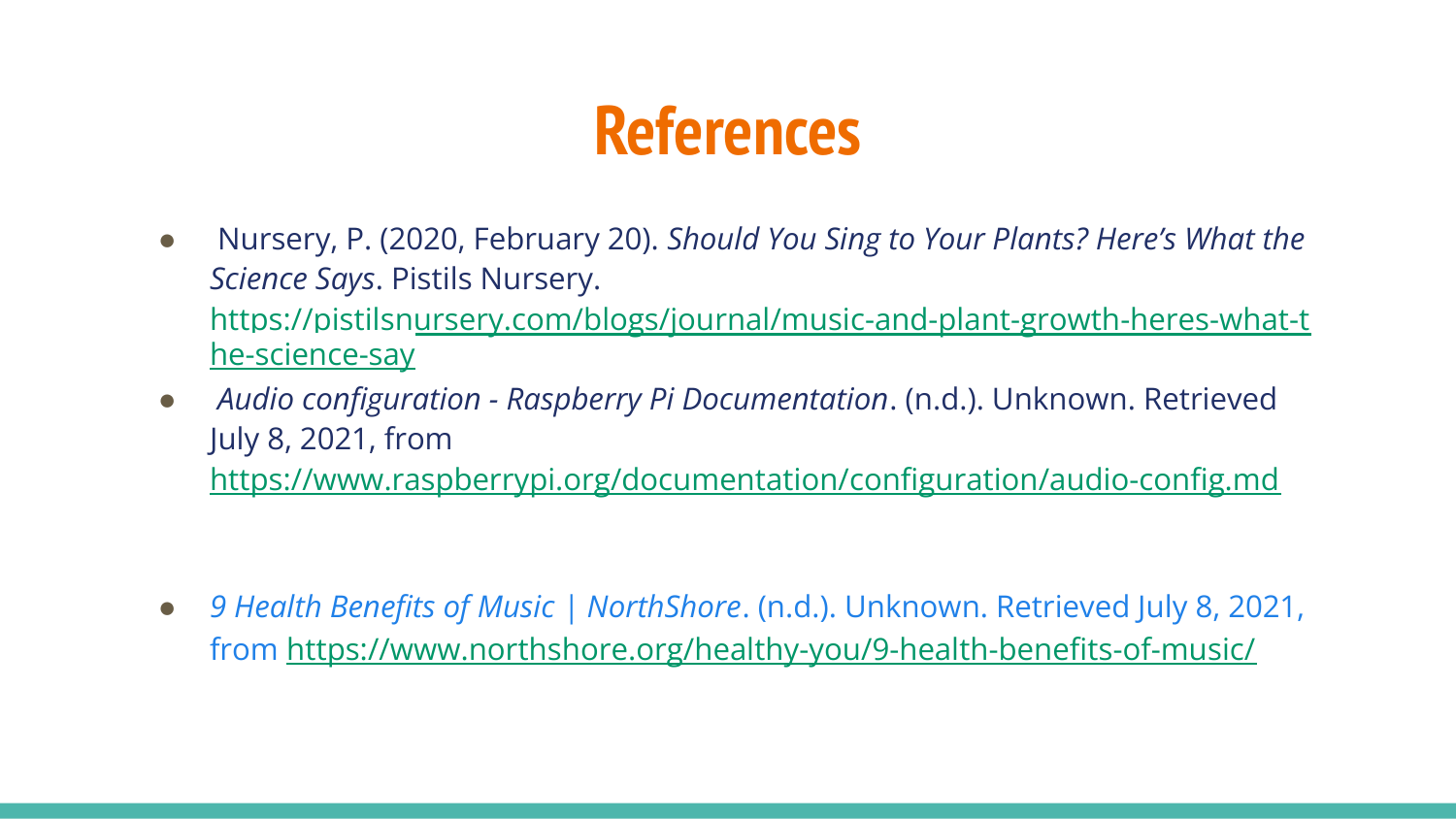

# References
 Nursery, P. (2020, February 20). Should You Sing to Your Plants? Here’s What the Science Says. Pistils Nursery. https://pistilsnursery.com/blogs/journal/music-and-plant-growth-heres-what-the-science-say
 Audio configuration - Raspberry Pi Documentation. (n.d.). Unknown. Retrieved July 8, 2021, from https://www.raspberrypi.org/documentation/configuration/audio-config.md

9 Health Benefits of Music | NorthShore. (n.d.). Unknown. Retrieved July 8, 2021, from https://www.northshore.org/healthy-you/9-health-benefits-of-music/